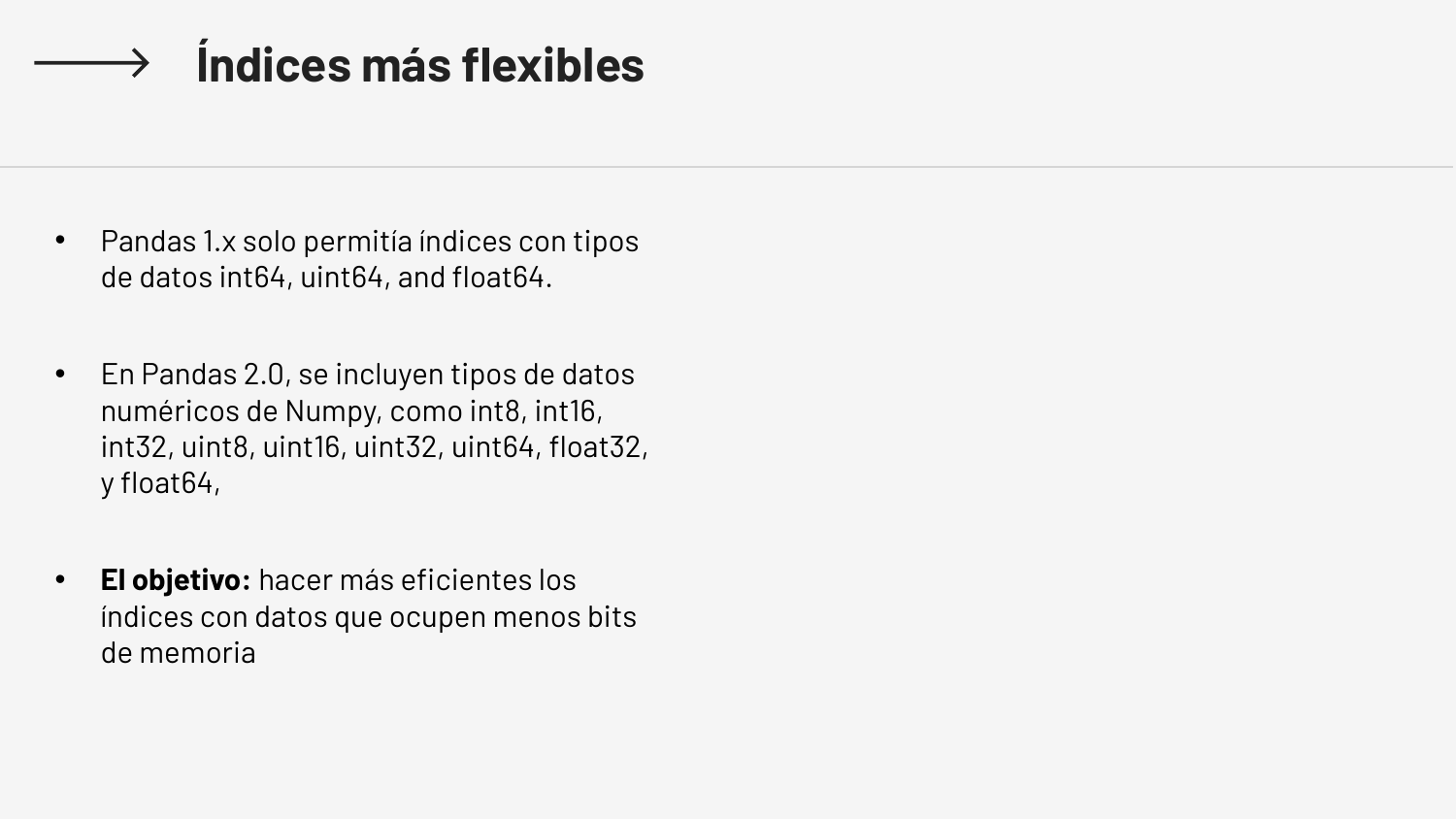

Índices más flexibles

Pandas 1.x solo permitía índices con tipos de datos int64, uint64, and float64.

En Pandas 2.0, se incluyen tipos de datos numéricos de Numpy, como int8, int16, int32, uint8, uint16, uint32, uint64, float32, y float64,

El objetivo: hacer más eficientes los índices con datos que ocupen menos bits de memoria